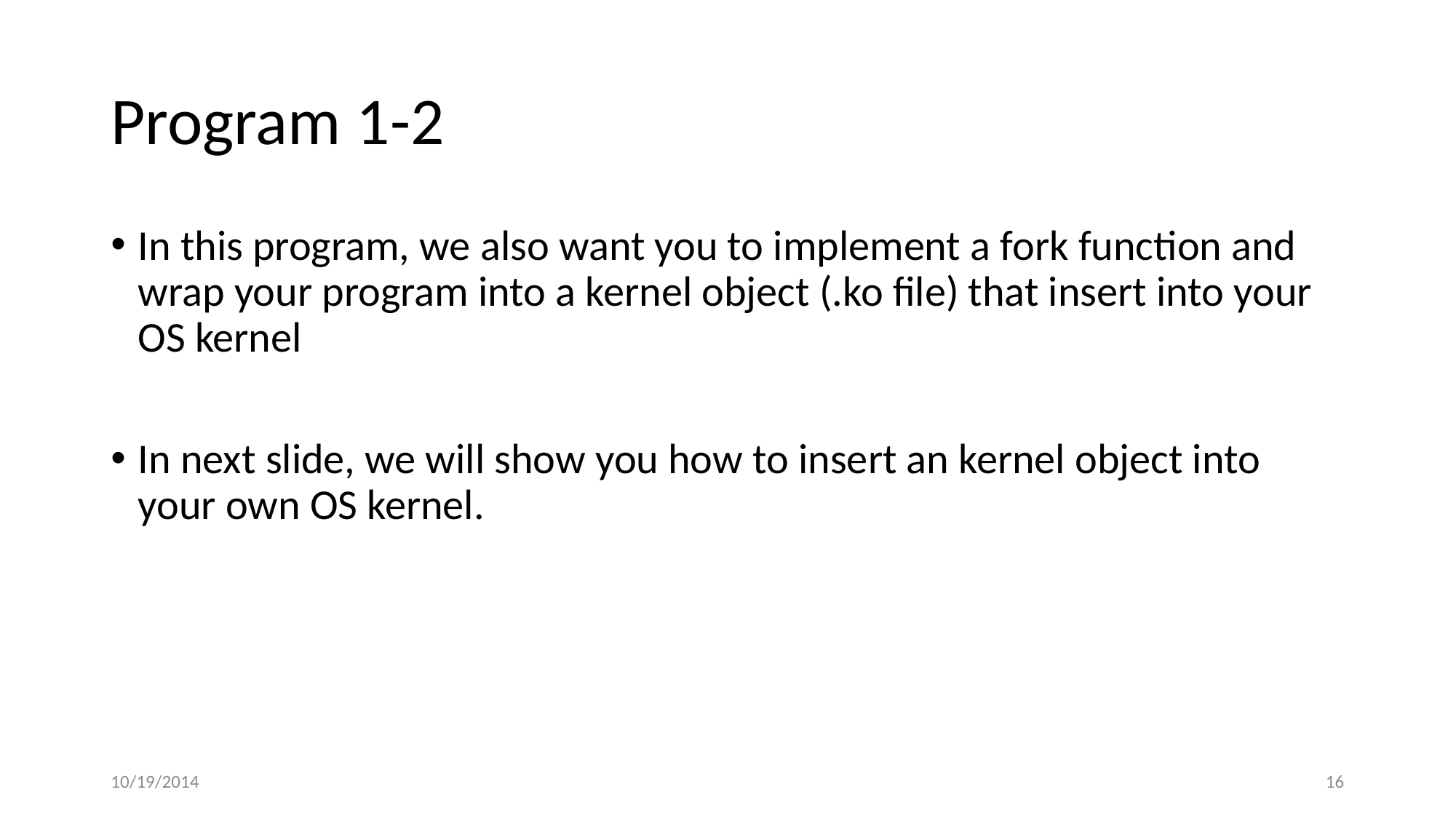

# Program 1-2
In this program, we also want you to implement a fork function and wrap your program into a kernel object (.ko file) that insert into your OS kernel

In next slide, we will show you how to insert an kernel object into your own OS kernel.
10/19/2014
16